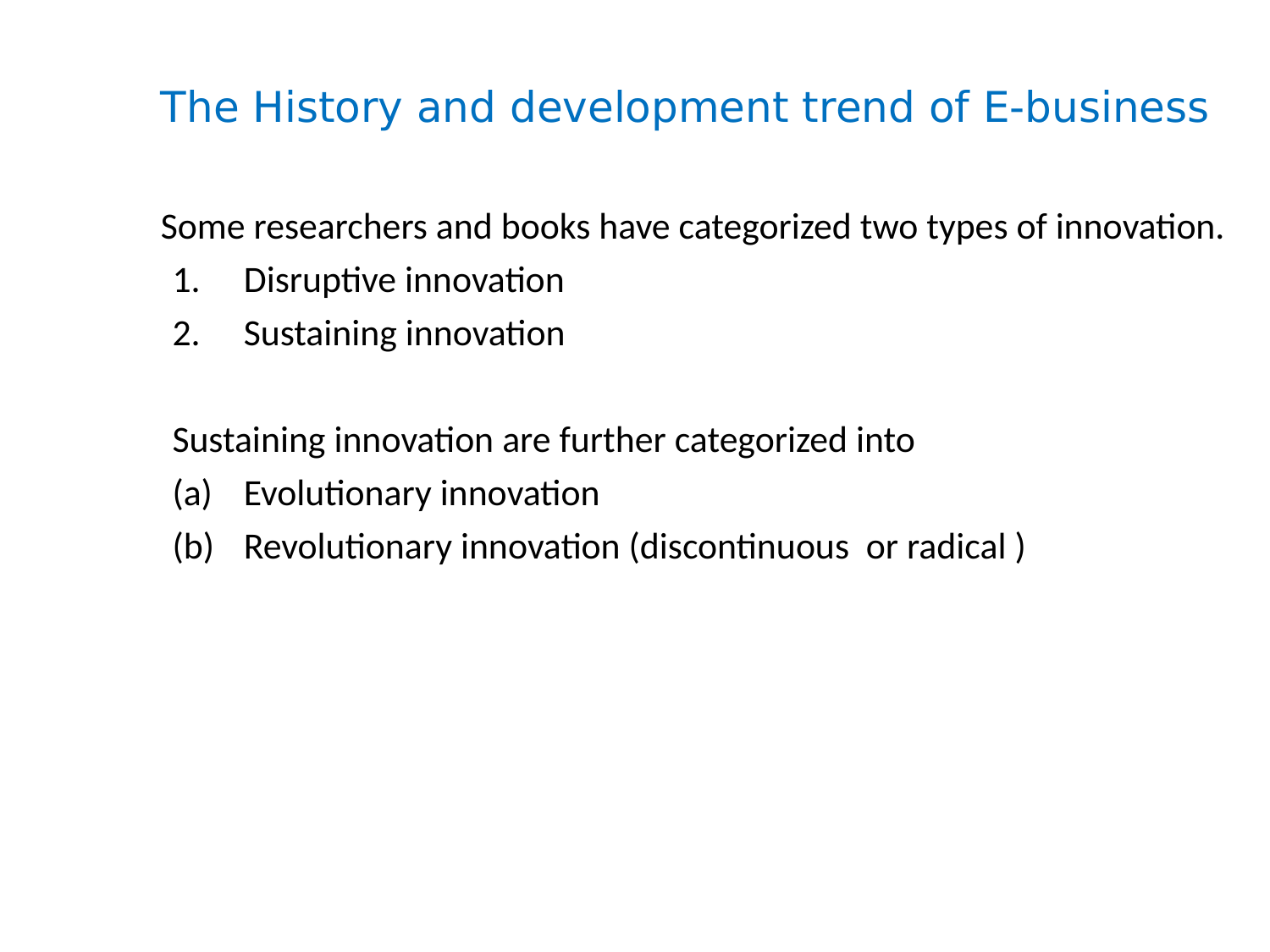

# The History and development trend of E-business
Some researchers and books have categorized two types of innovation.
Disruptive innovation
Sustaining innovation

Sustaining innovation are further categorized into
Evolutionary innovation
Revolutionary innovation (discontinuous  or radical )